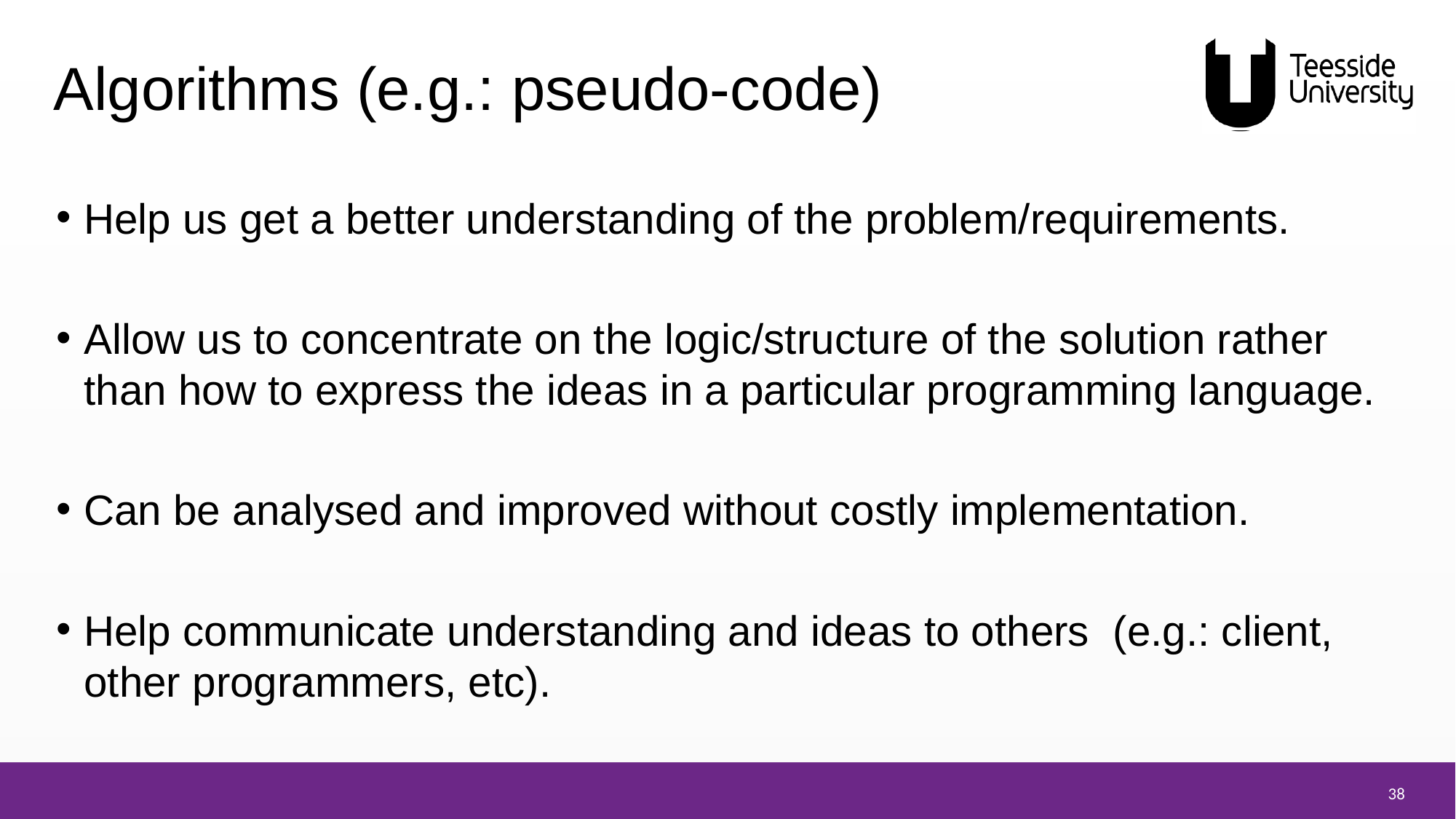

# Algorithms (e.g.: pseudo-code)
Help us get a better understanding of the problem/requirements.

Allow us to concentrate on the logic/structure of the solution rather than how to express the ideas in a particular programming language.

Can be analysed and improved without costly implementation.

Help communicate understanding and ideas to others  (e.g.: client, other programmers, etc).